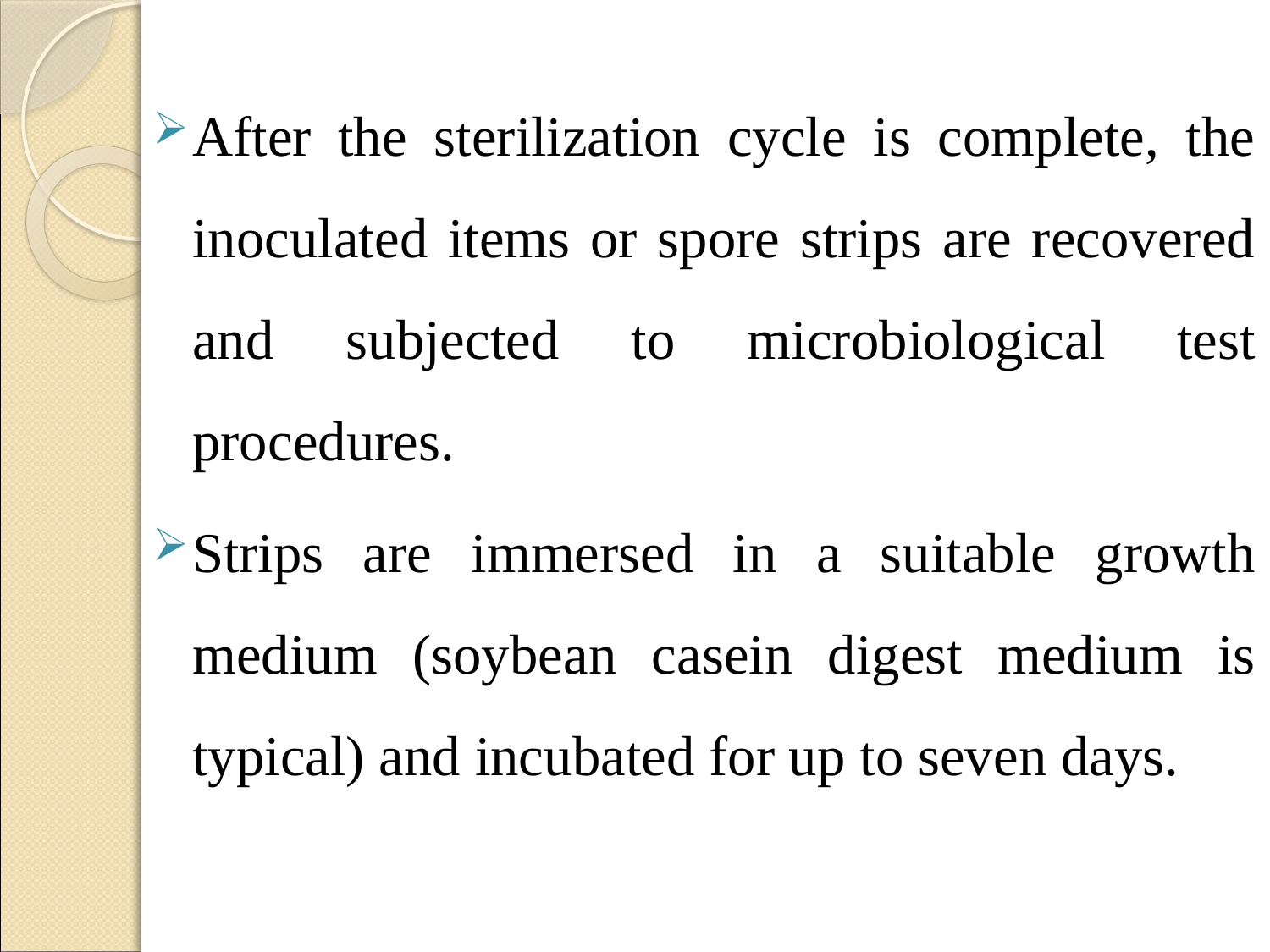

After the sterilization cycle is complete, the inoculated items or spore strips are recovered and subjected to microbiological test procedures.
Strips are immersed in a suitable growth medium (soybean casein digest medium is typical) and incubated for up to seven days.